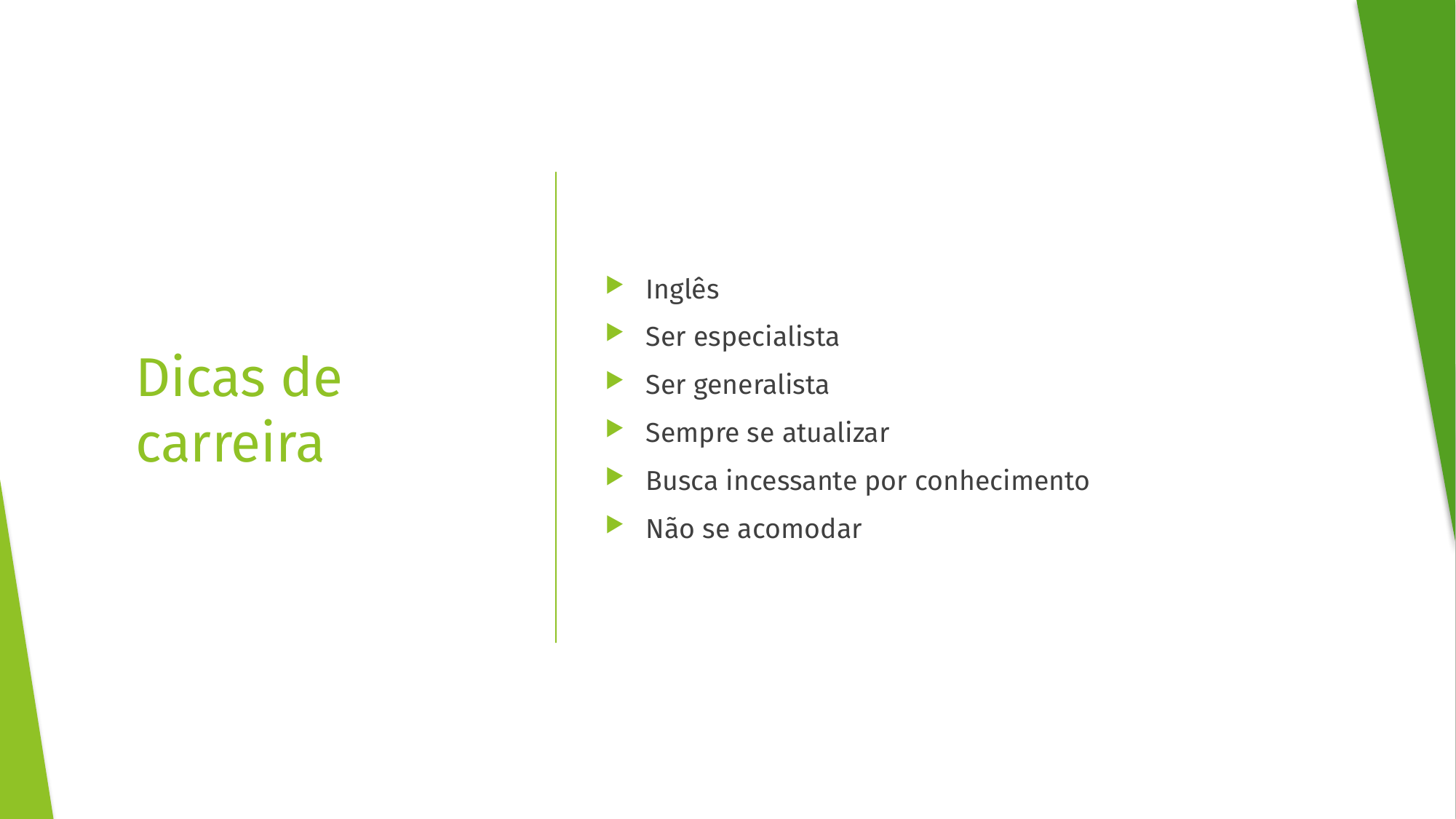

Inglês
Ser especialista
Ser generalista
Sempre se atualizar
Busca incessante por conhecimento
Não se acomodar
# Dicas de carreira